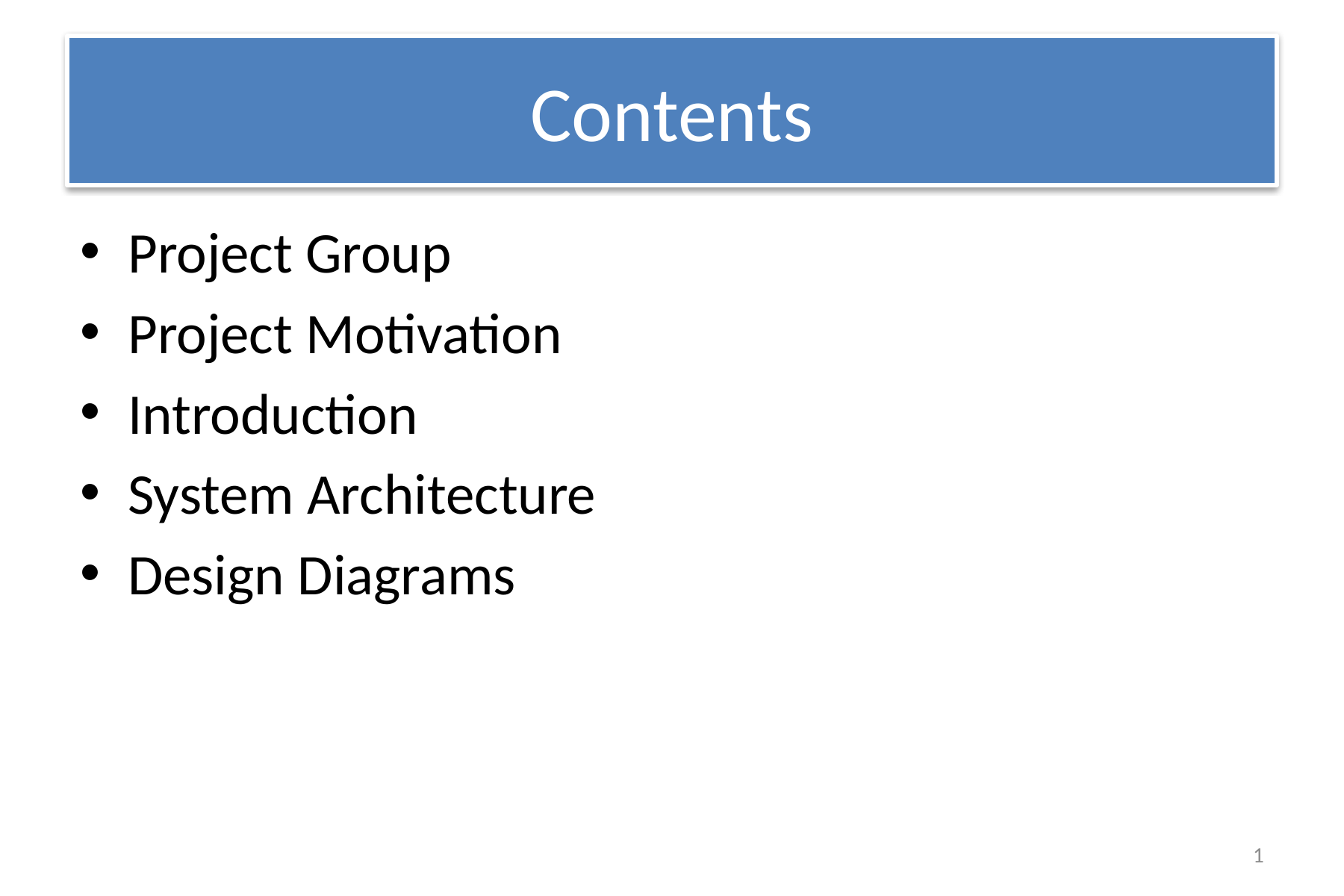

# Contents
Project Group
Project Motivation
Introduction
System Architecture
Design Diagrams
1